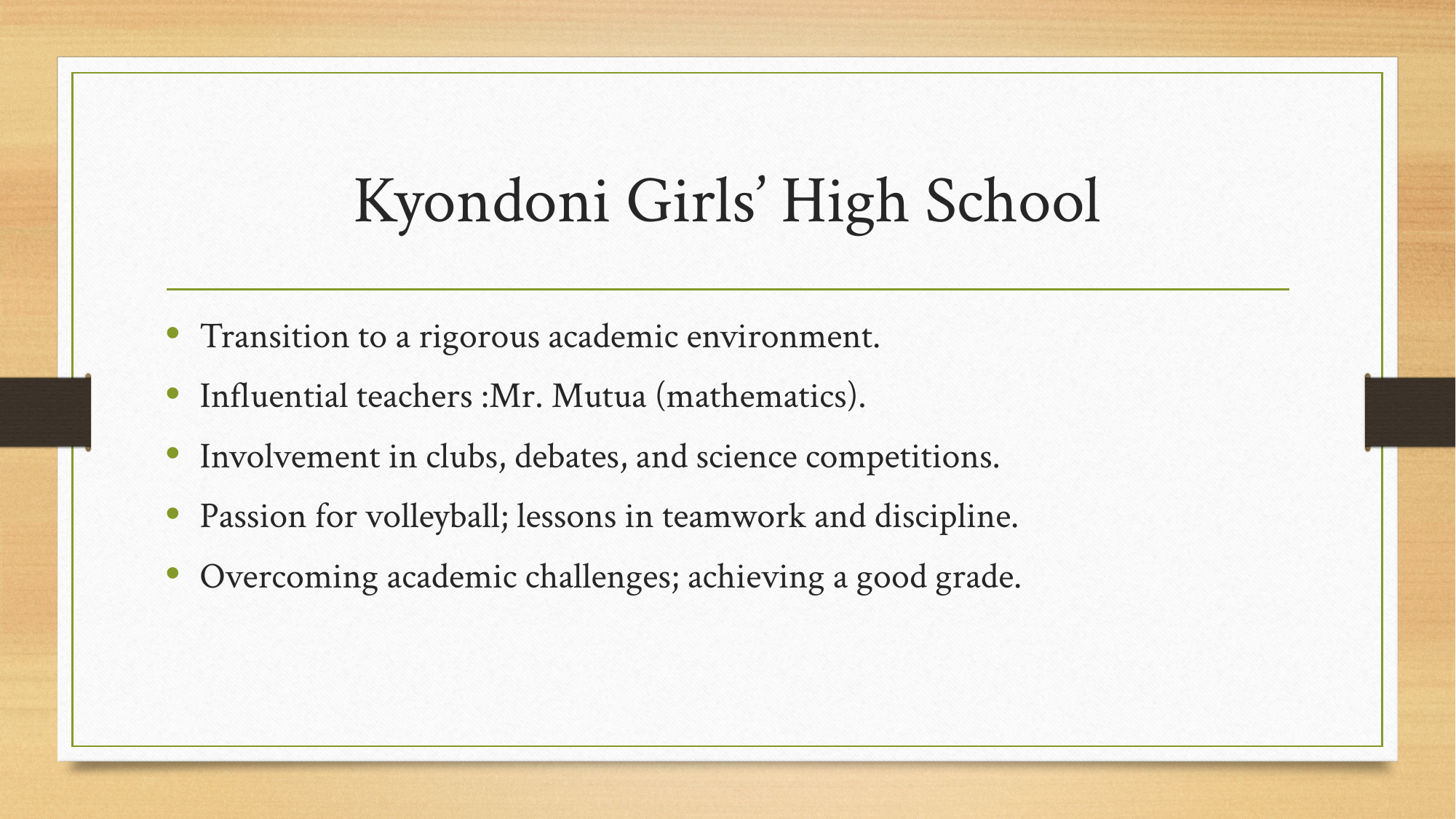

# Kyondoni Girls’ High School
Transition to a rigorous academic environment.
Influential teachers :Mr. Mutua (mathematics).
Involvement in clubs, debates, and science competitions.
Passion for volleyball; lessons in teamwork and discipline.
Overcoming academic challenges; achieving a good grade.